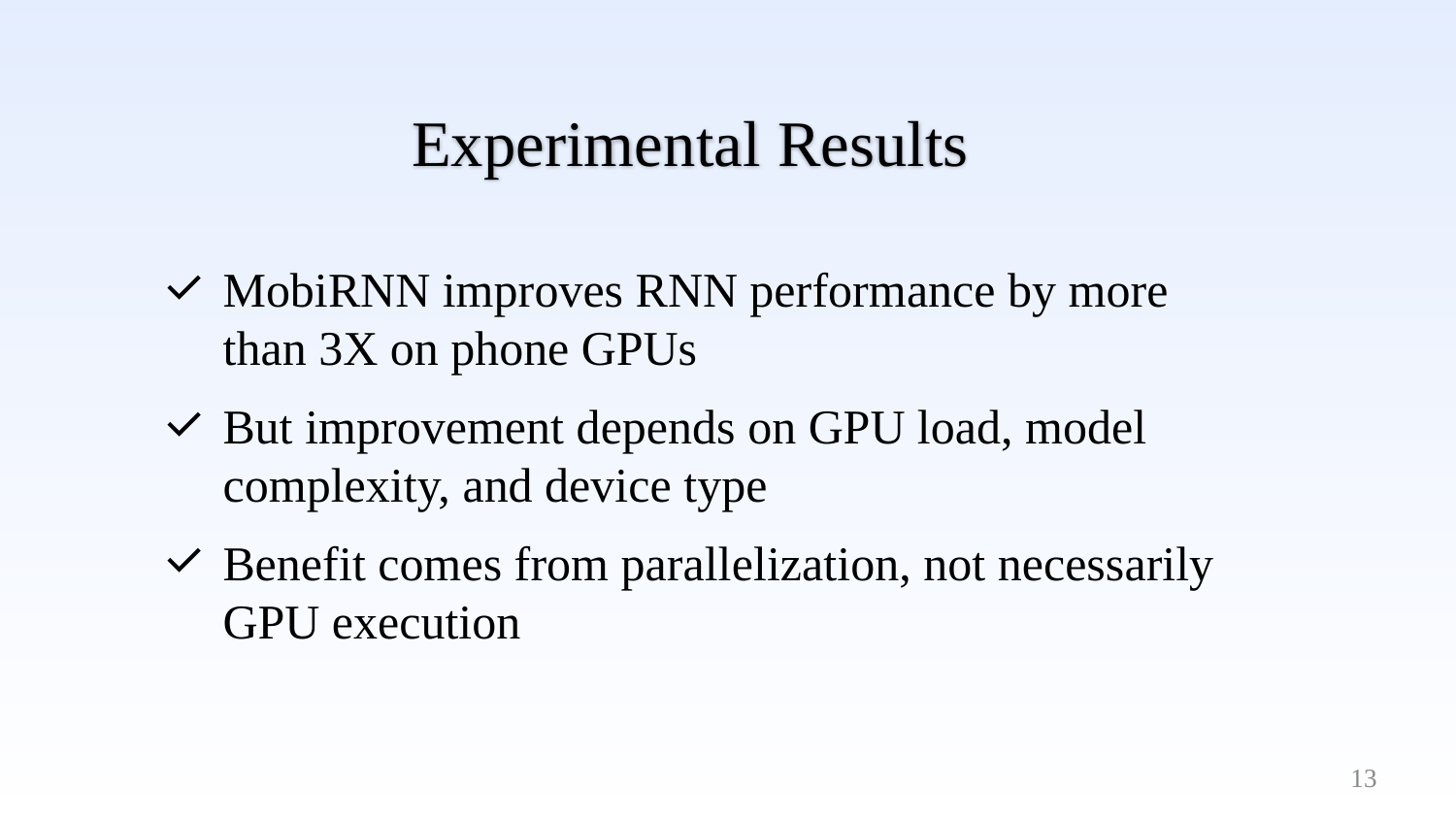

Experimental Results
MobiRNN improves RNN performance by more than 3X on phone GPUs
But improvement depends on GPU load, model complexity, and device type
Benefit comes from parallelization, not necessarily GPU execution
13